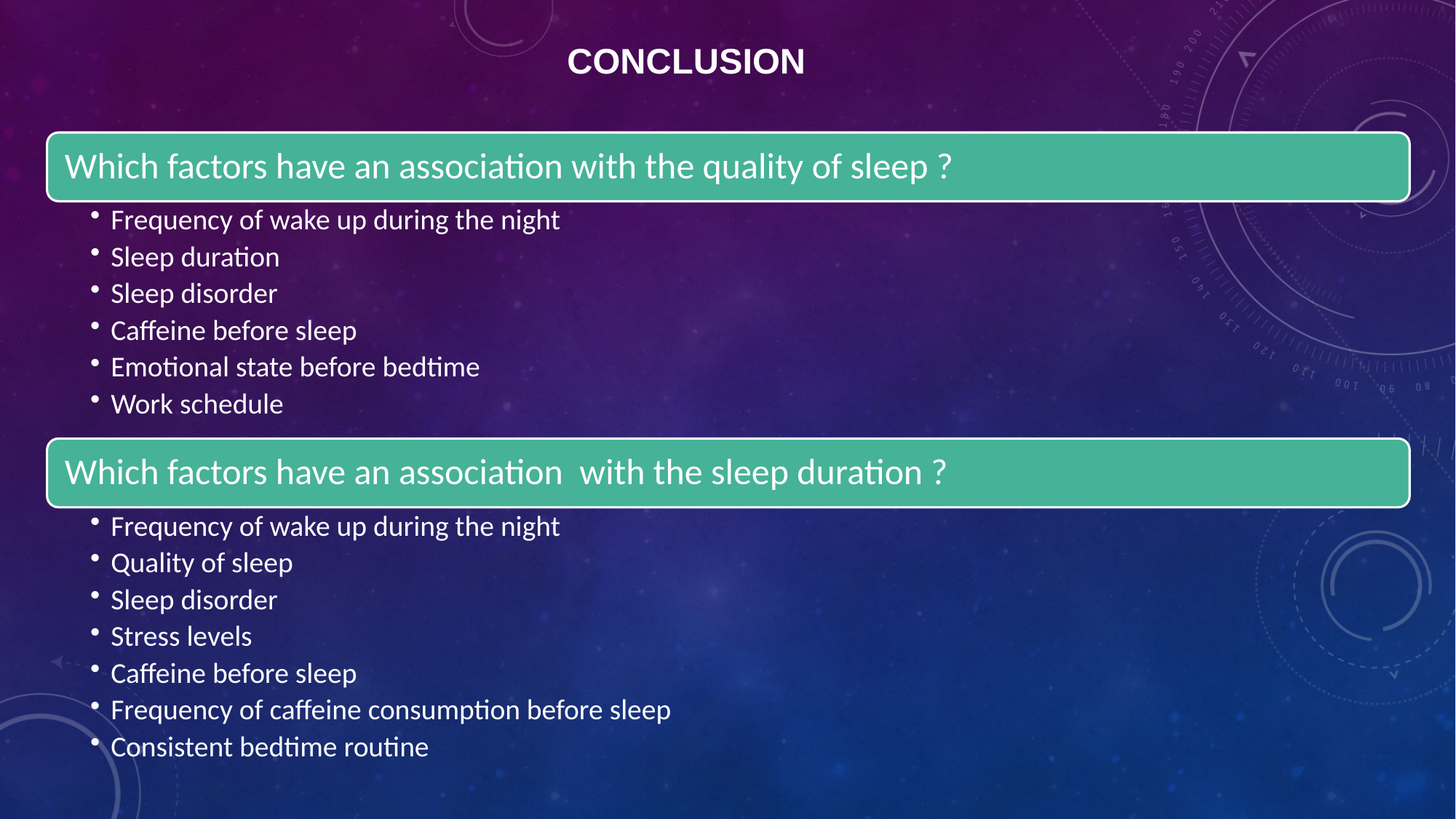

# Conclusion
Which factors have an association with the quality of sleep ?
Frequency of wake up during the night
Sleep duration
Sleep disorder
Caffeine before sleep
Emotional state before bedtime
Work schedule
Which factors have an association  with the sleep duration ?
Frequency of wake up during the night
Quality of sleep
Sleep disorder
Stress levels
Caffeine before sleep
Frequency of caffeine consumption before sleep
Consistent bedtime routine